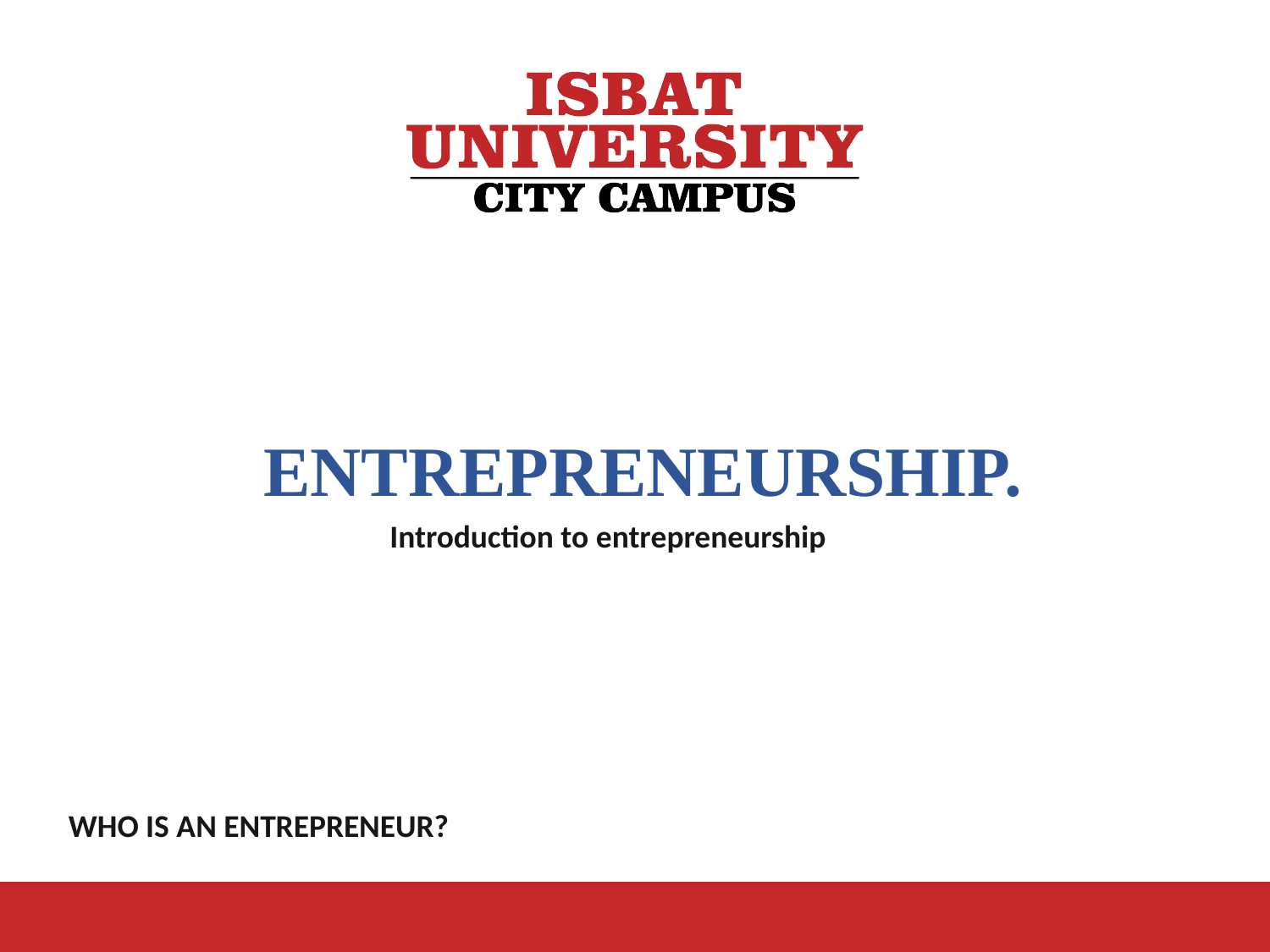

ENTREPRENEURSHIP.
Introduction to entrepreneurship
WHO IS AN ENTREPRENEUR?